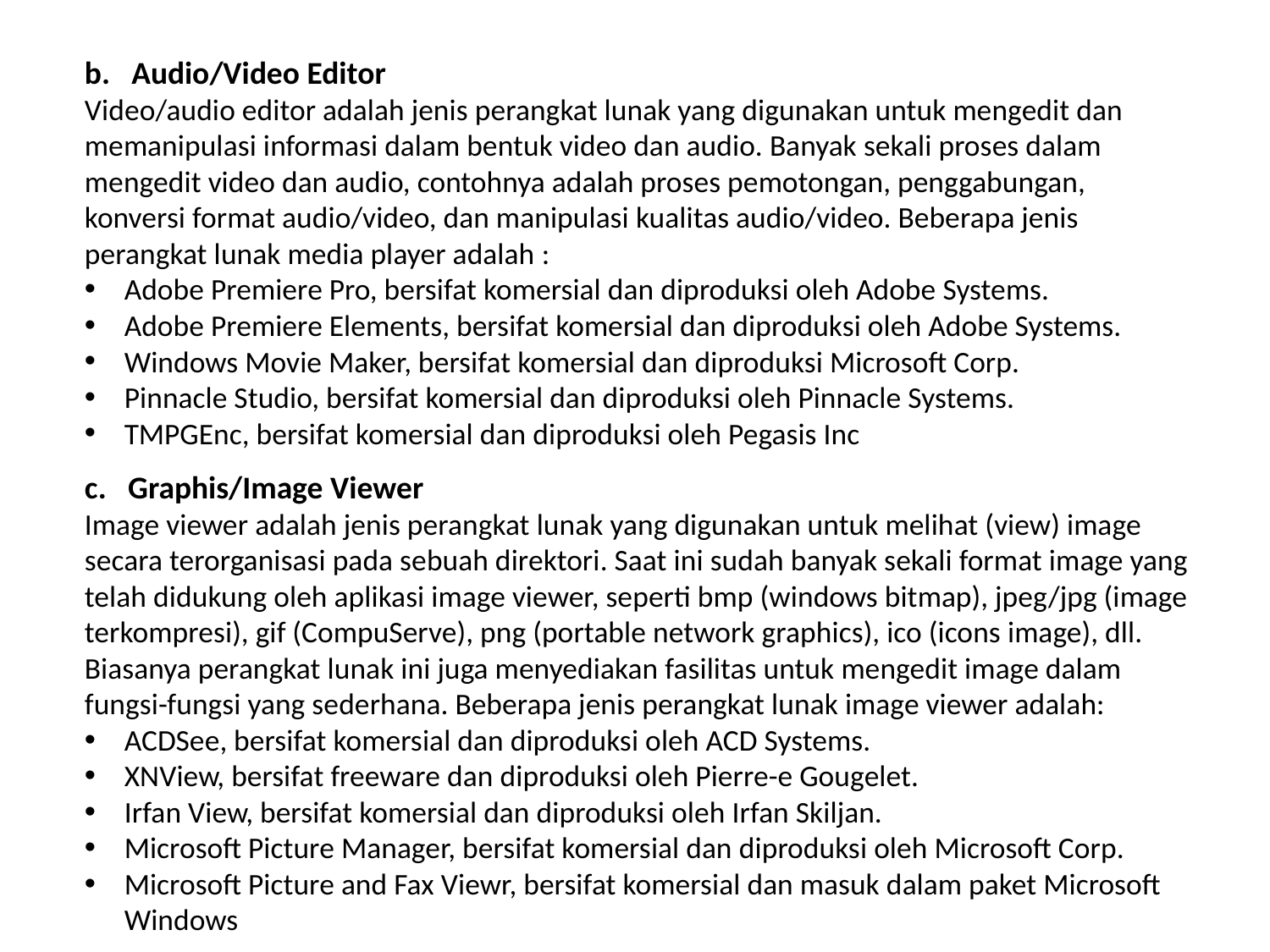

b.   Audio/Video Editor
Video/audio editor adalah jenis perangkat lunak yang digunakan untuk mengedit dan memanipulasi informasi dalam bentuk video dan audio. Banyak sekali proses dalam mengedit video dan audio, contohnya adalah proses pemotongan, penggabungan, konversi format audio/video, dan manipulasi kualitas audio/video. Beberapa jenis perangkat lunak media player adalah :
Adobe Premiere Pro, bersifat komersial dan diproduksi oleh Adobe Systems.
Adobe Premiere Elements, bersifat komersial dan diproduksi oleh Adobe Systems.
Windows Movie Maker, bersifat komersial dan diproduksi Microsoft Corp.
Pinnacle Studio, bersifat komersial dan diproduksi oleh Pinnacle Systems.
TMPGEnc, bersifat komersial dan diproduksi oleh Pegasis Inc
c.   Graphis/Image Viewer
Image viewer adalah jenis perangkat lunak yang digunakan untuk melihat (view) image secara terorganisasi pada sebuah direktori. Saat ini sudah banyak sekali format image yang telah didukung oleh aplikasi image viewer, seperti bmp (windows bitmap), jpeg/jpg (image terkompresi), gif (CompuServe), png (portable network graphics), ico (icons image), dll. Biasanya perangkat lunak ini juga menyediakan fasilitas untuk mengedit image dalam fungsi-fungsi yang sederhana. Beberapa jenis perangkat lunak image viewer adalah:
ACDSee, bersifat komersial dan diproduksi oleh ACD Systems.
XNView, bersifat freeware dan diproduksi oleh Pierre-e Gougelet.
Irfan View, bersifat komersial dan diproduksi oleh Irfan Skiljan.
Microsoft Picture Manager, bersifat komersial dan diproduksi oleh Microsoft Corp.
Microsoft Picture and Fax Viewr, bersifat komersial dan masuk dalam paket Microsoft Windows